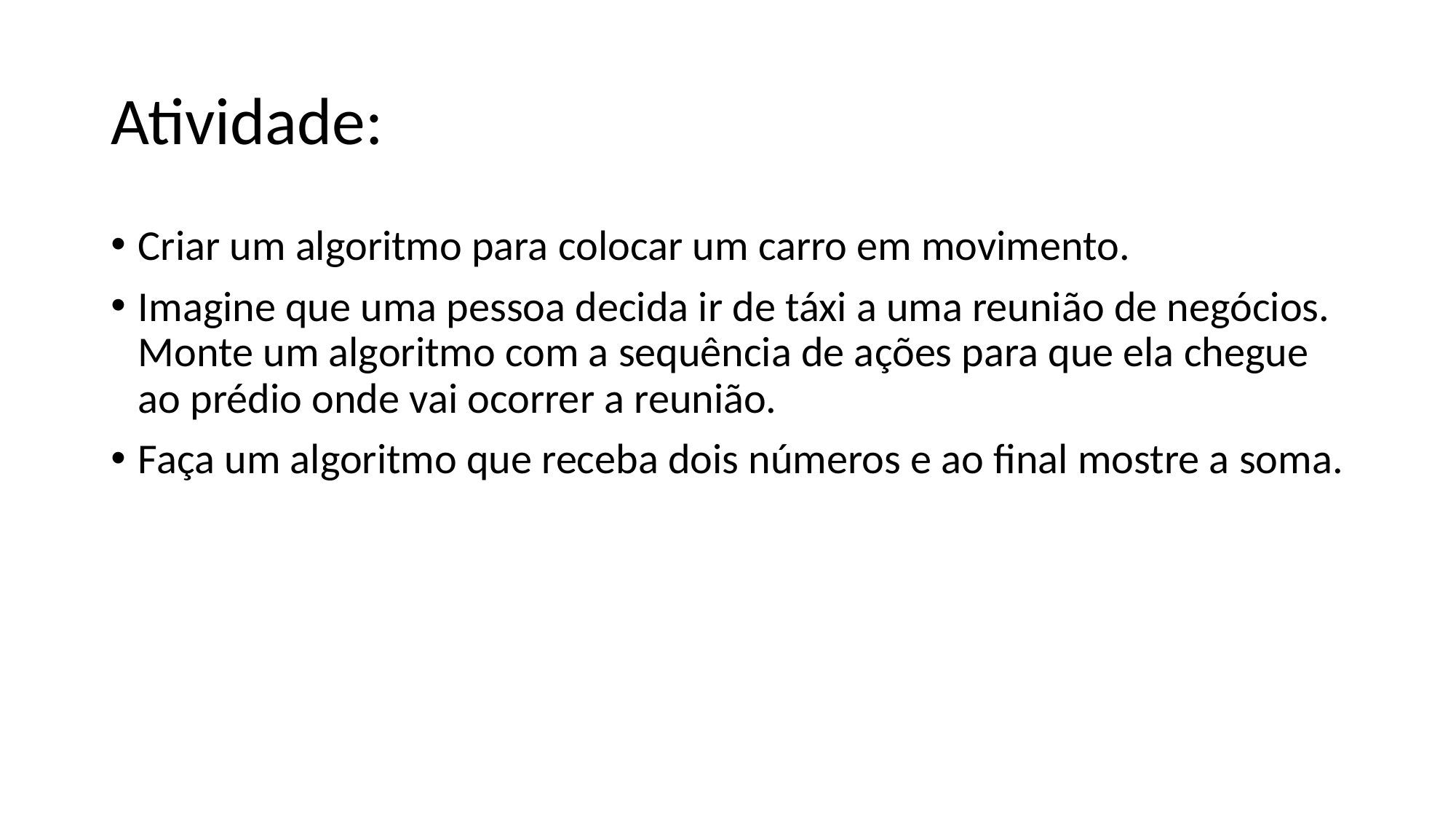

# Atividade:
Criar um algoritmo para colocar um carro em movimento.
Imagine que uma pessoa decida ir de táxi a uma reunião de negócios. Monte um algoritmo com a sequência de ações para que ela chegue ao prédio onde vai ocorrer a reunião.
Faça um algoritmo que receba dois números e ao final mostre a soma.